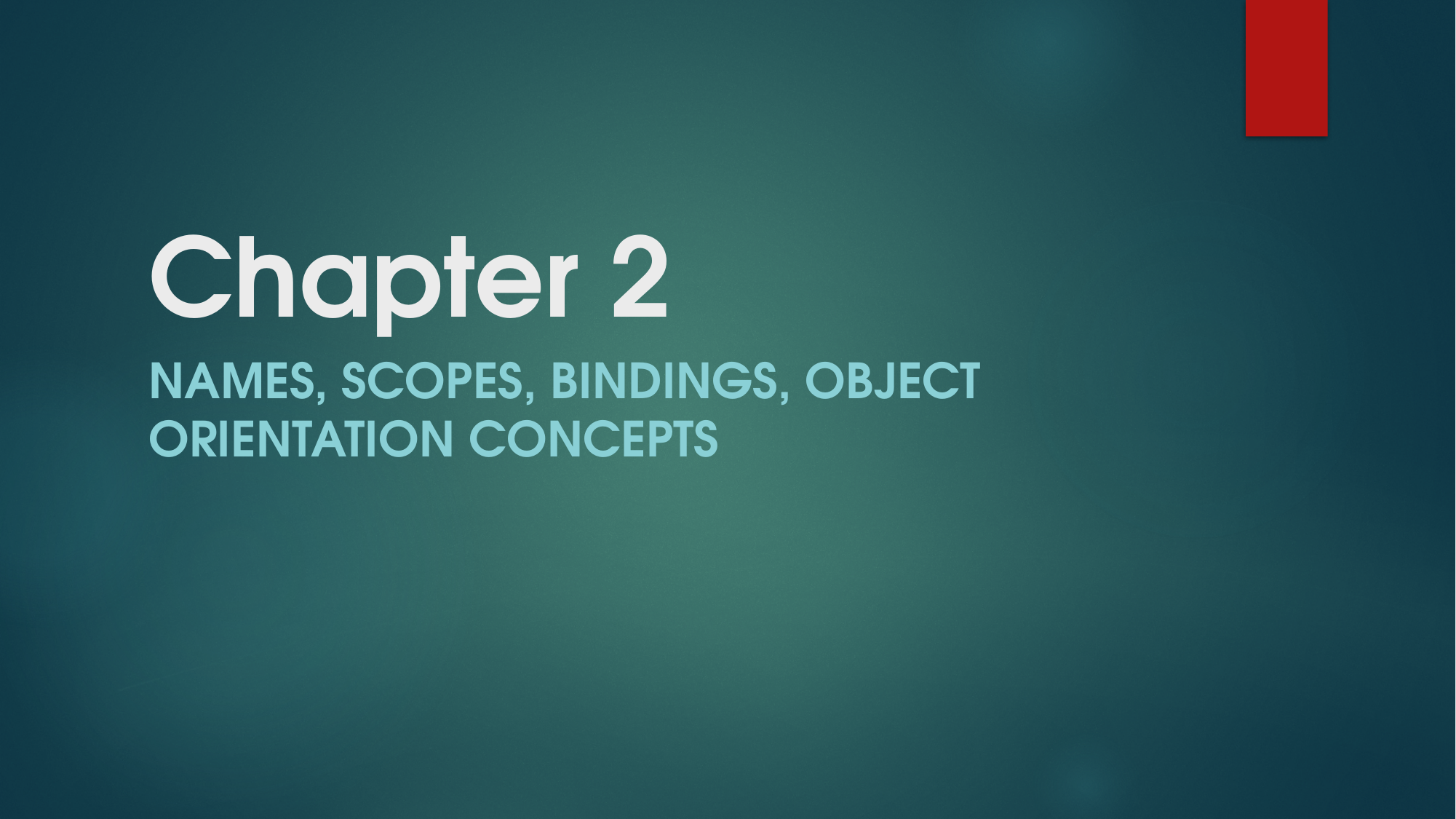

# Chapter 2
Names, Scopes, Bindings, Object Orientation Concepts